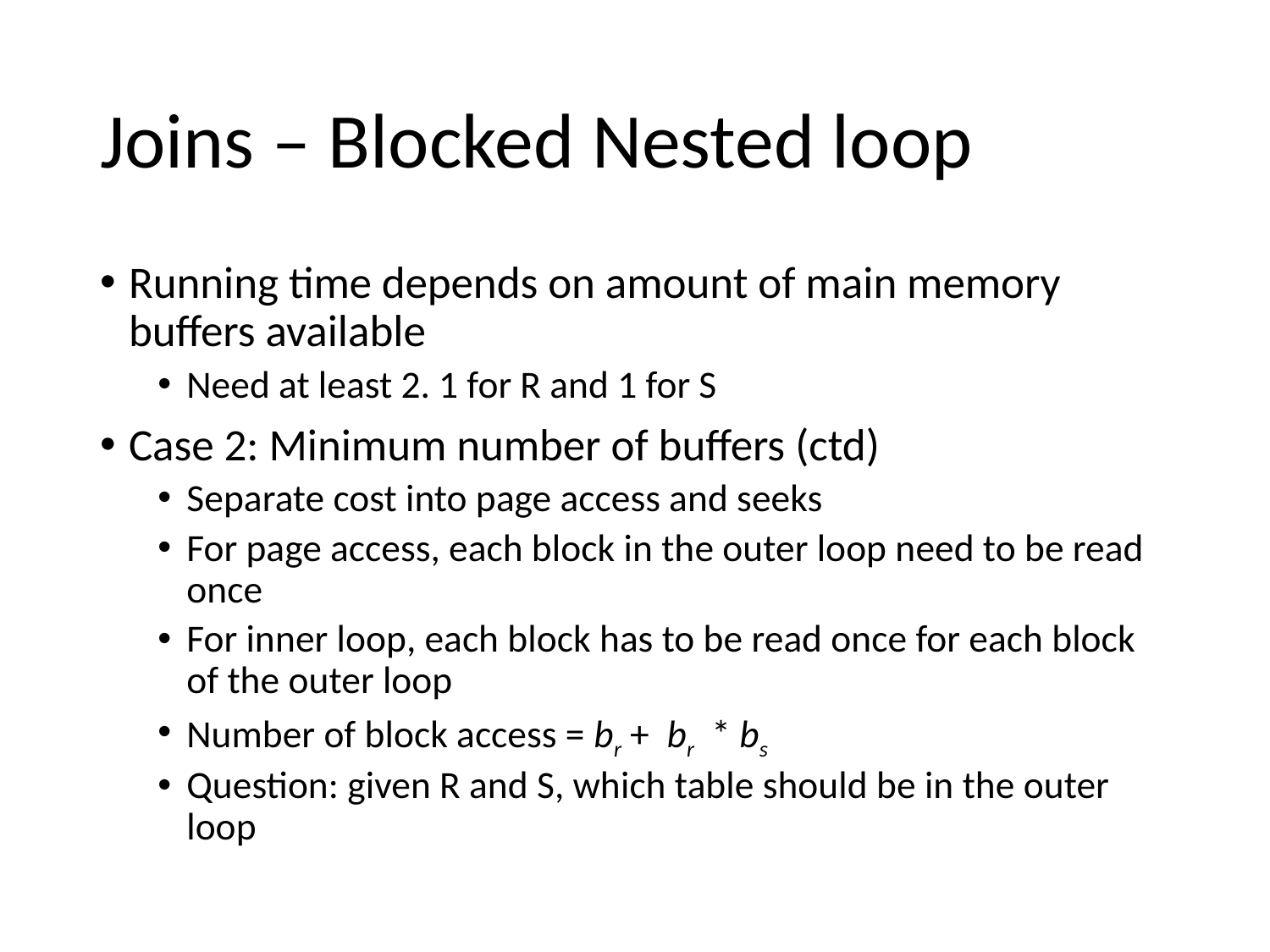

# Joins – Blocked Nested loop
Running time depends on amount of main memory buffers available
Need at least 2. 1 for R and 1 for S
Case 2: Minimum number of buffers (ctd)
Separate cost into page access and seeks
For page access, each block in the outer loop need to be read once
For inner loop, each block has to be read once for each block of the outer loop
Number of block access = br +  br  * bs
Question: given R and S, which table should be in the outer loop